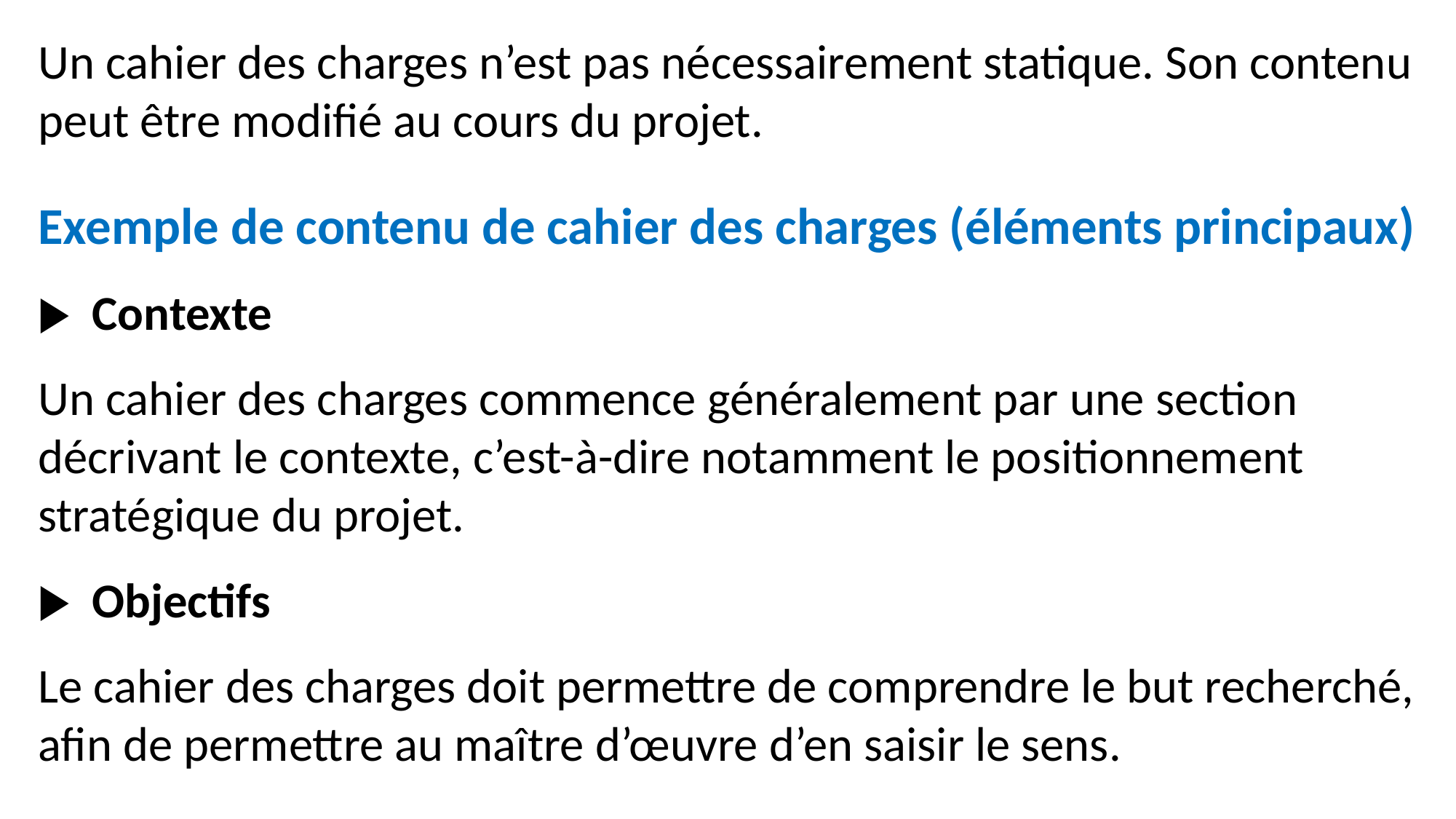

Un cahier des charges n’est pas nécessairement statique. Son contenu peut être modifié au cours du projet.
Exemple de contenu de cahier des charges (éléments principaux)
▶  Contexte
Un cahier des charges commence généralement par une section décrivant le contexte, c’est-à-dire notamment le positionnement stratégique du projet.
▶  Objectifs
Le cahier des charges doit permettre de comprendre le but recherché, afin de permettre au maître d’œuvre d’en saisir le sens.